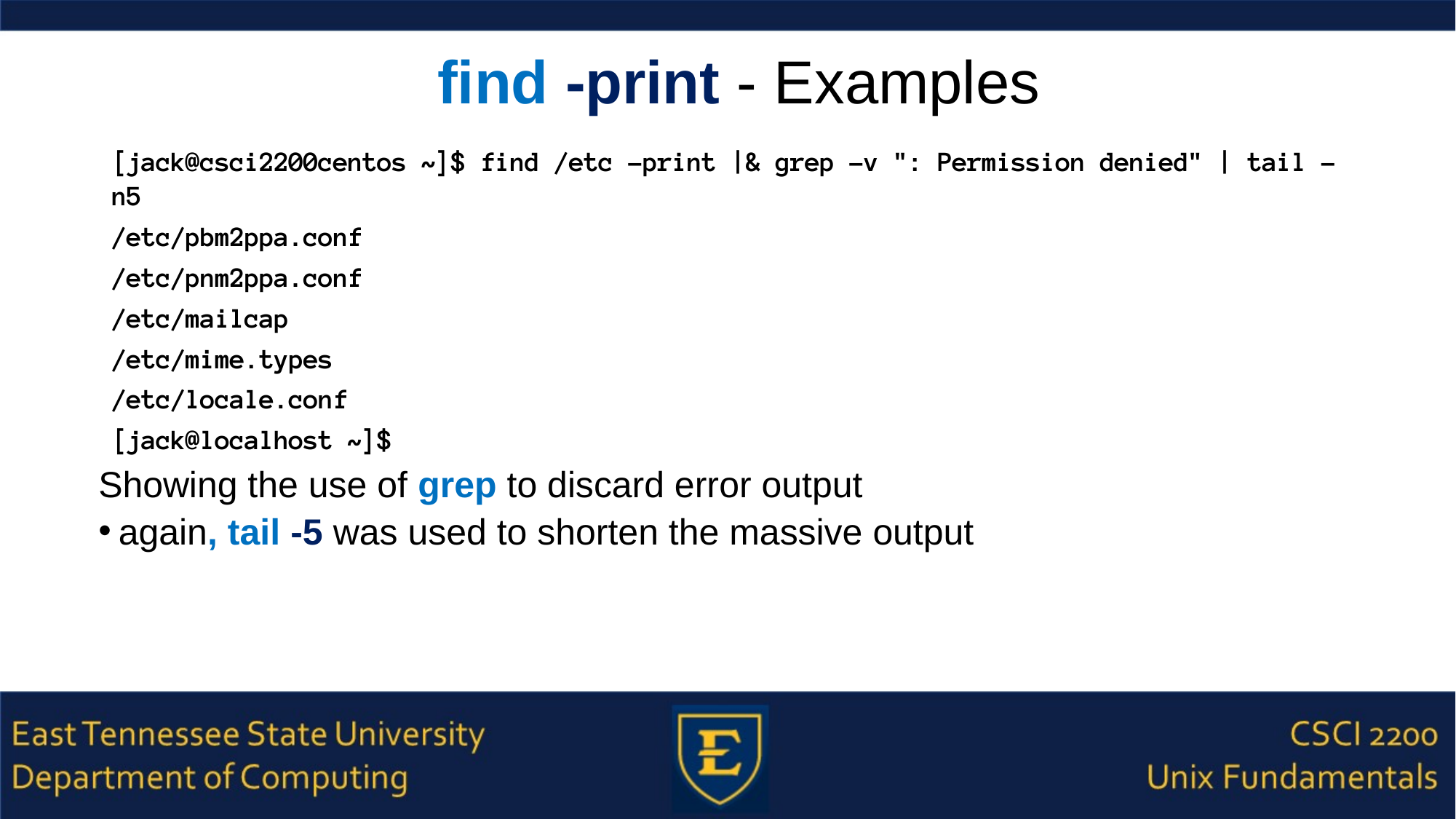

# find -print - Examples
[jack@csci2200centos ~]$ find /etc -print |& grep -v ": Permission denied" | tail -n5
/etc/pbm2ppa.conf
/etc/pnm2ppa.conf
/etc/mailcap
/etc/mime.types
/etc/locale.conf
[jack@localhost ~]$
Showing the use of grep to discard error output
again, tail -5 was used to shorten the massive output